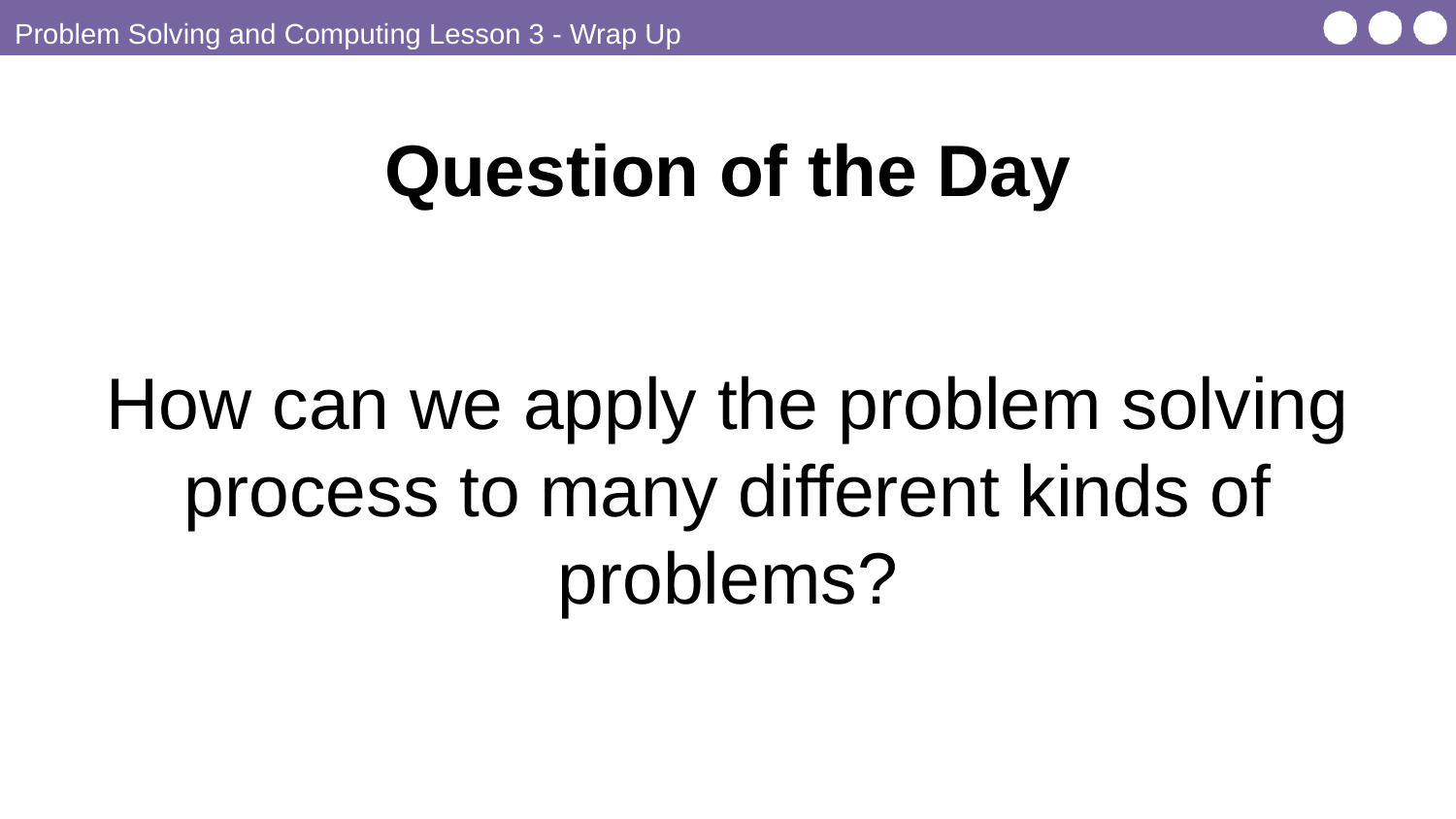

Problem Solving and Computing Lesson 3 - Wrap Up
Question of the Day

How can we apply the problem solving process to many different kinds of problems?